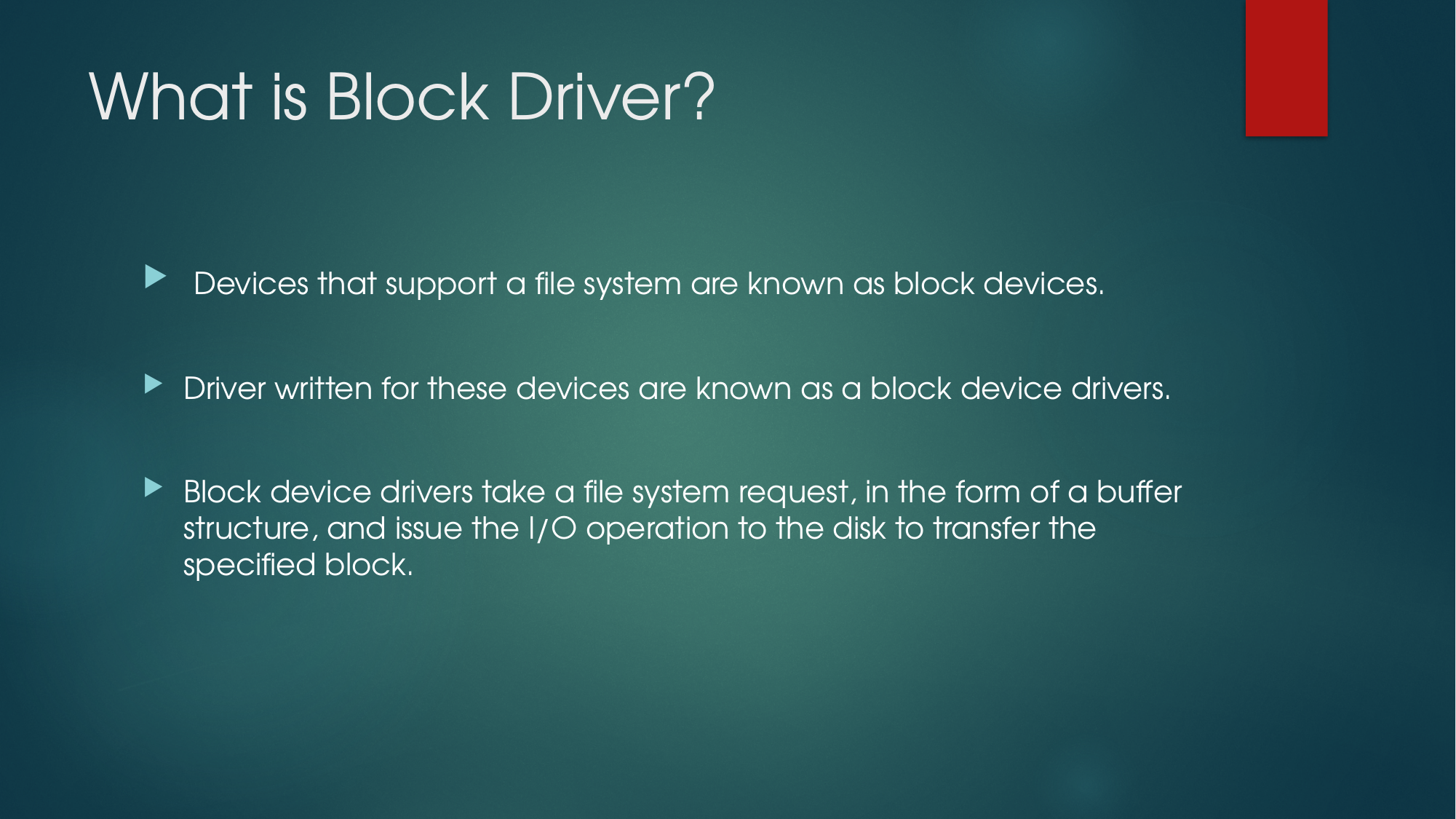

# What is Block Driver?
 Devices that support a file system are known as block devices.

Driver written for these devices are known as a block device drivers.

Block device drivers take a file system request, in the form of a buffer structure, and issue the I/O operation to the disk to transfer the specified block.